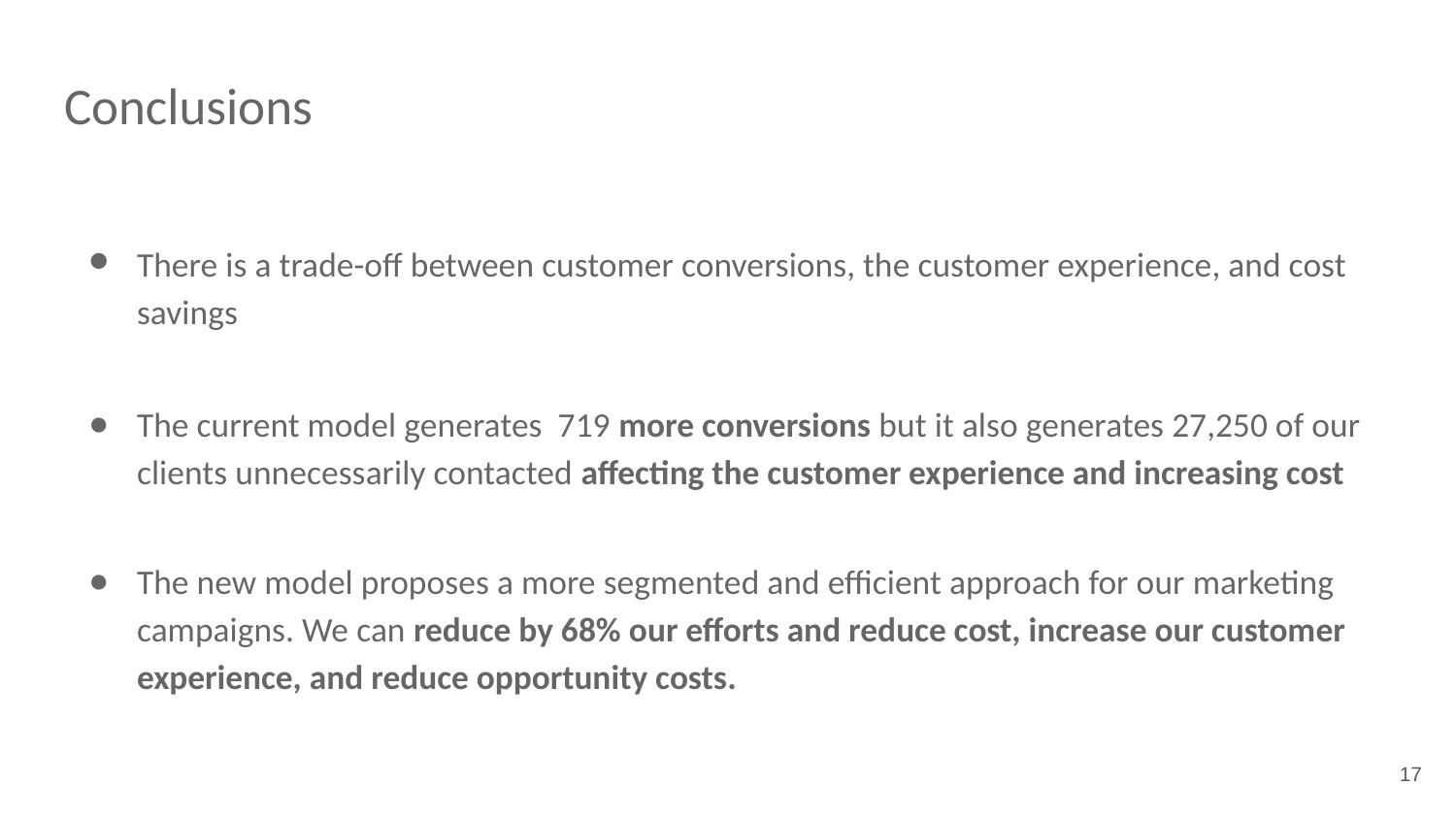

# Conclusions
There is a trade-off between customer conversions, the customer experience, and cost savings

The current model generates  719 more conversions but it also generates 27,250 of our clients unnecessarily contacted affecting the customer experience and increasing cost

The new model proposes a more segmented and efficient approach for our marketing campaigns. We can reduce by 68% our efforts and reduce cost, increase our customer experience, and reduce opportunity costs.
17